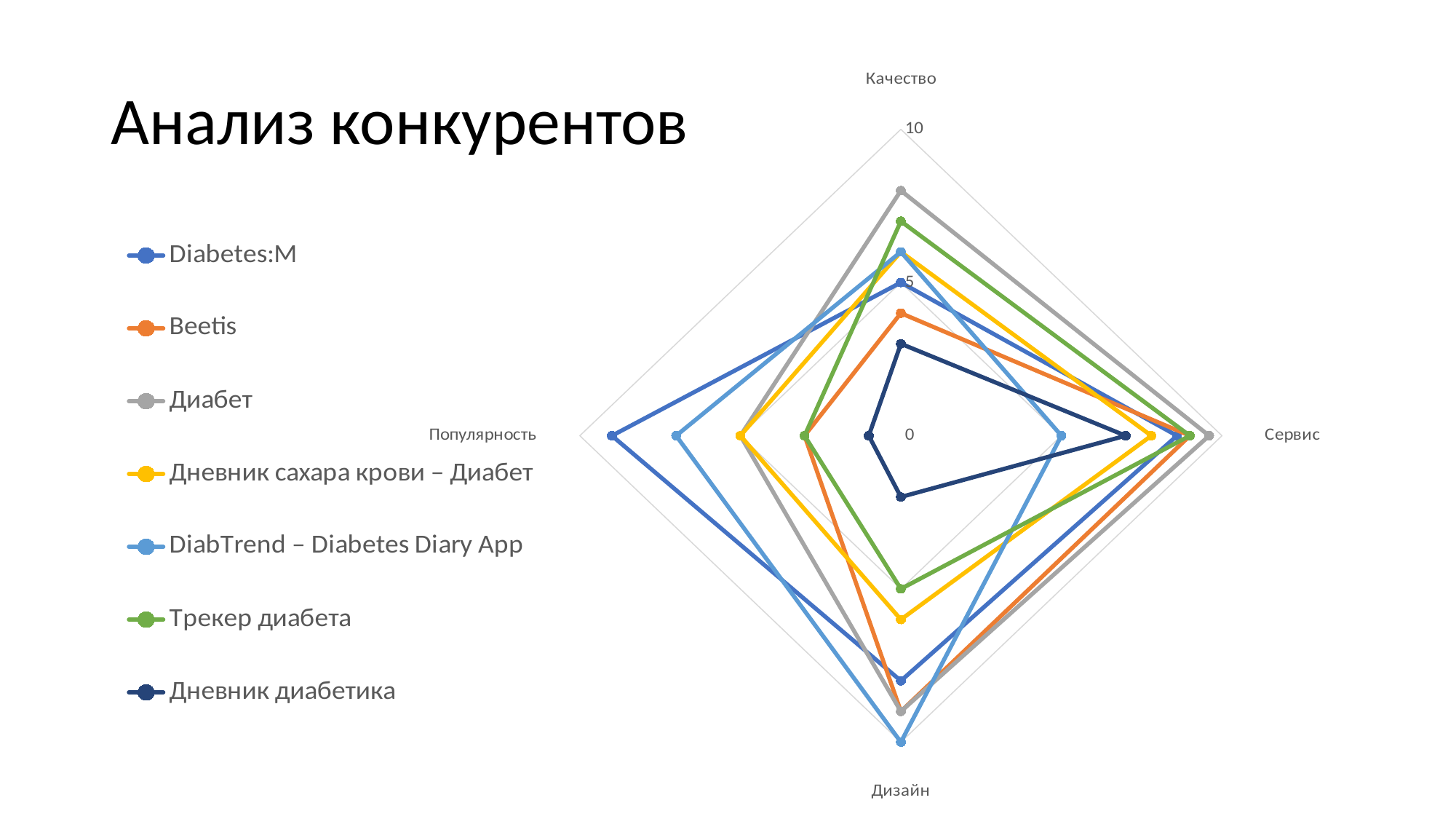

# Анализ конкурентов

### Chart

| Category | Diabetes:M | Beetis | Диабет | Дневник сахара крови – Диабет | DiabTrend – Diabetes Diary App | Трекер диабета | Дневник диабетика |
|---|---|---|---|---|---|---|---|
| Качество | 5.0 | 4.0 | 8.0 | 6.0 | 6.0 | 7.0 | 3.0 |
| Сервис | 8.6 | 9.0 | 9.6 | 7.8 | 5.0 | 9.0 | 7.0 |
| Дизайн | 8.0 | 9.0 | 9.0 | 6.0 | 10.0 | 5.0 | 2.0 |
| Популярность | 9.0 | 3.0 | 5.0 | 5.0 | 7.0 | 3.0 | 1.0 |